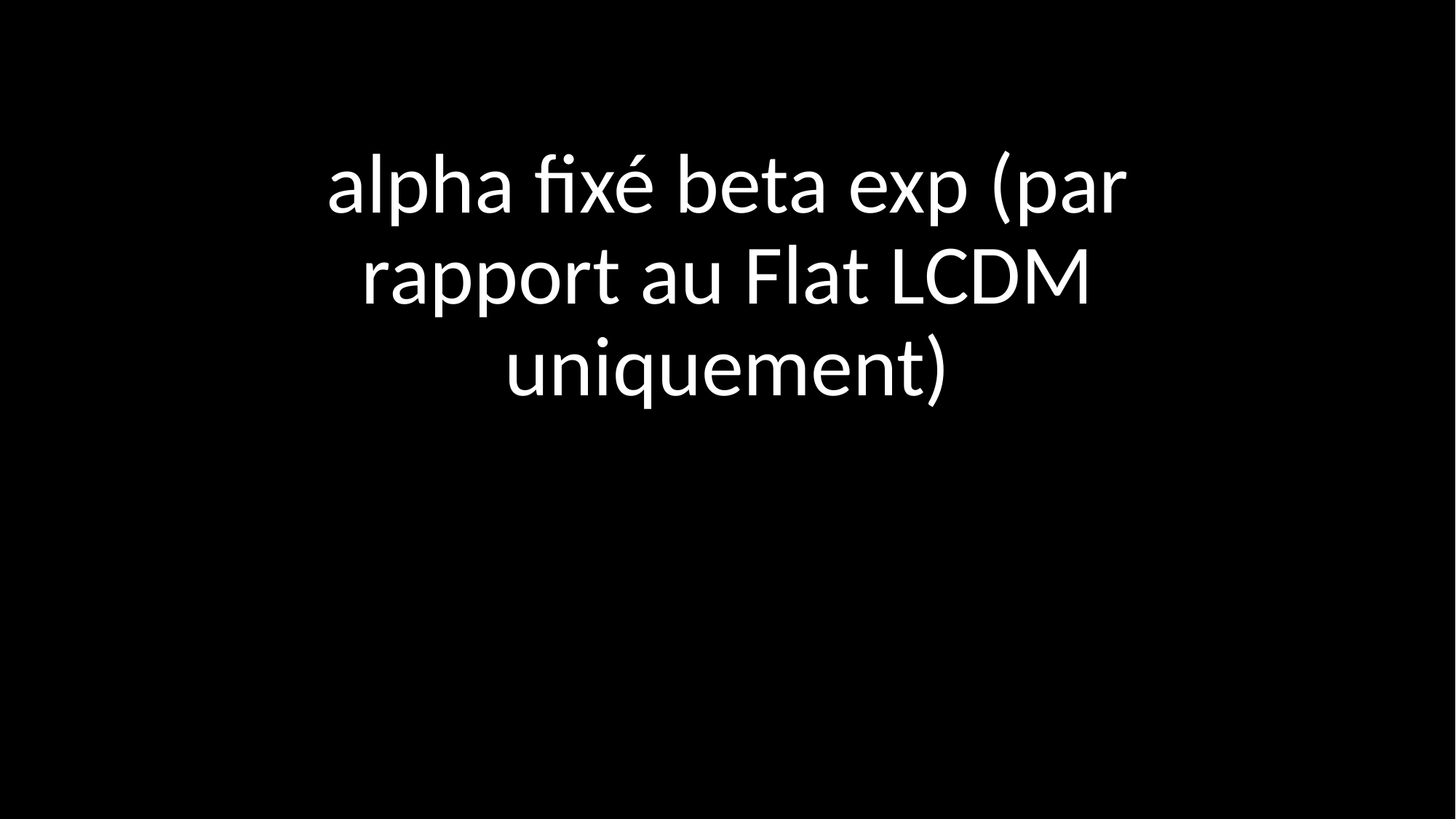

# alpha fixé beta exp (par rapport au Flat LCDM uniquement)